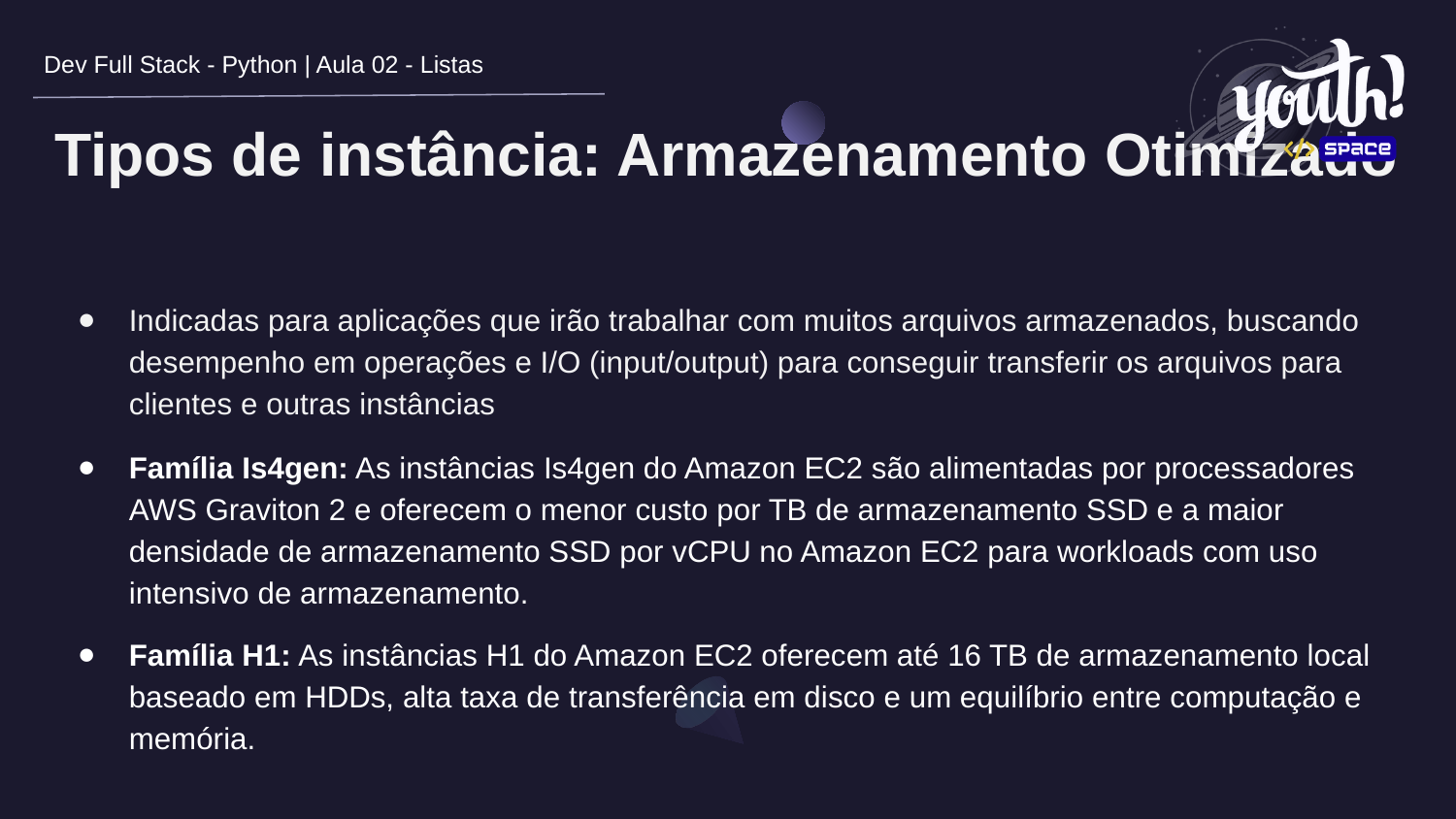

Dev Full Stack - Python | Aula 02 - Listas
# Tipos de instância: Armazenamento Otimizado
Indicadas para aplicações que irão trabalhar com muitos arquivos armazenados, buscando desempenho em operações e I/O (input/output) para conseguir transferir os arquivos para clientes e outras instâncias
Família Is4gen: As instâncias Is4gen do Amazon EC2 são alimentadas por processadores AWS Graviton 2 e oferecem o menor custo por TB de armazenamento SSD e a maior densidade de armazenamento SSD por vCPU no Amazon EC2 para workloads com uso intensivo de armazenamento.
Família H1: As instâncias H1 do Amazon EC2 oferecem até 16 TB de armazenamento local baseado em HDDs, alta taxa de transferência em disco e um equilíbrio entre computação e memória.